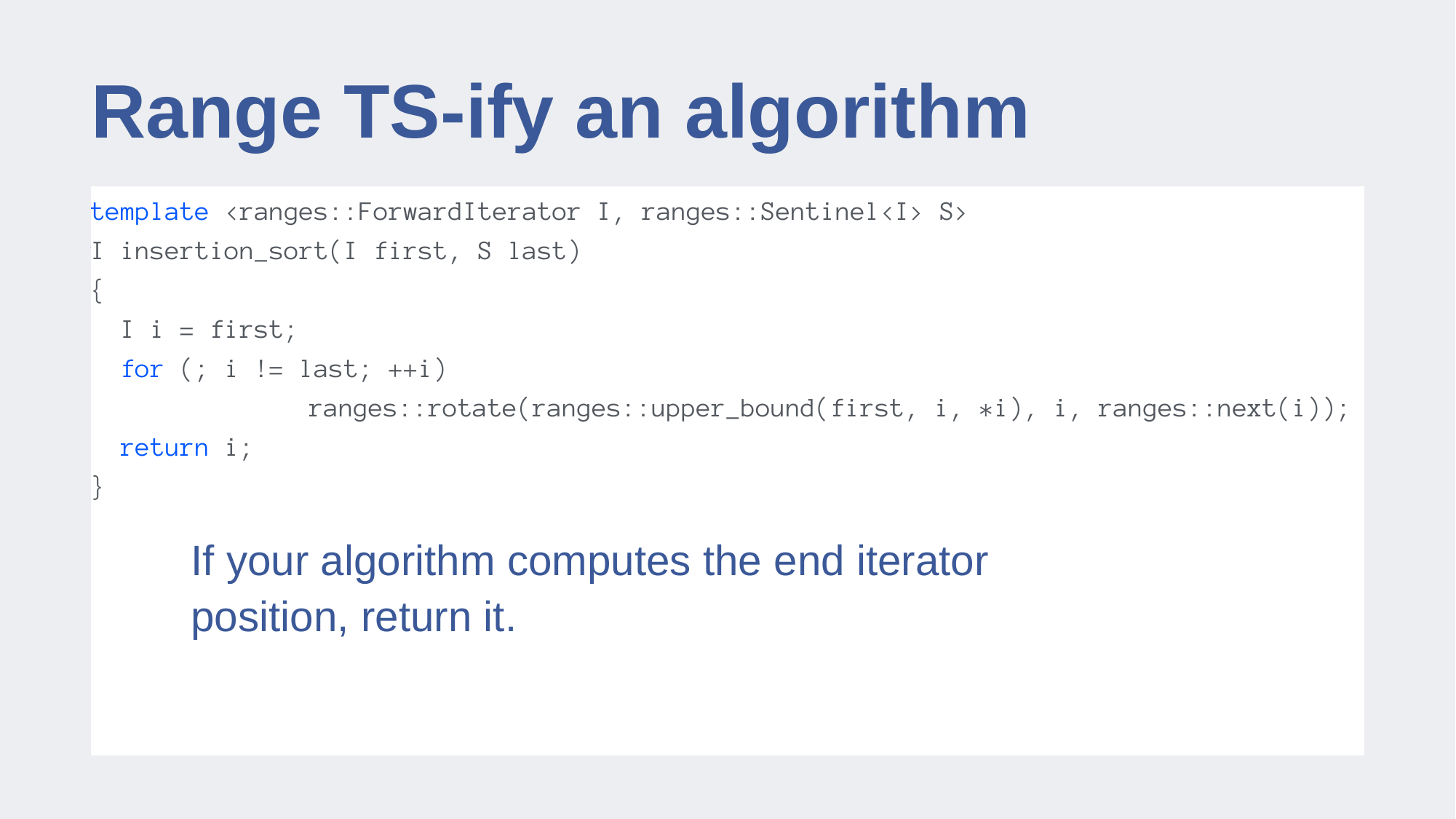

# Range TS-ify an algorithm
template <ranges::ForwardIterator I, ranges::Sentinel<I> S>
void insertion_sort(I first, S last)
{
  for (I i = first; i != last; ++i)
		ranges::rotate(ranges::upper_bound(first, i, *i), i, ranges::next(i));
}

template <ranges::ForwardIterator I, ranges::Sentinel<I> S>
I insertion_sort(I first, S last)
{
  I i = first;
  for (; i != last; ++i)
		ranges::rotate(ranges::upper_bound(first, i, *i), i, ranges::next(i));
  return i;
}

If your algorithm computes the end iterator position, return it.